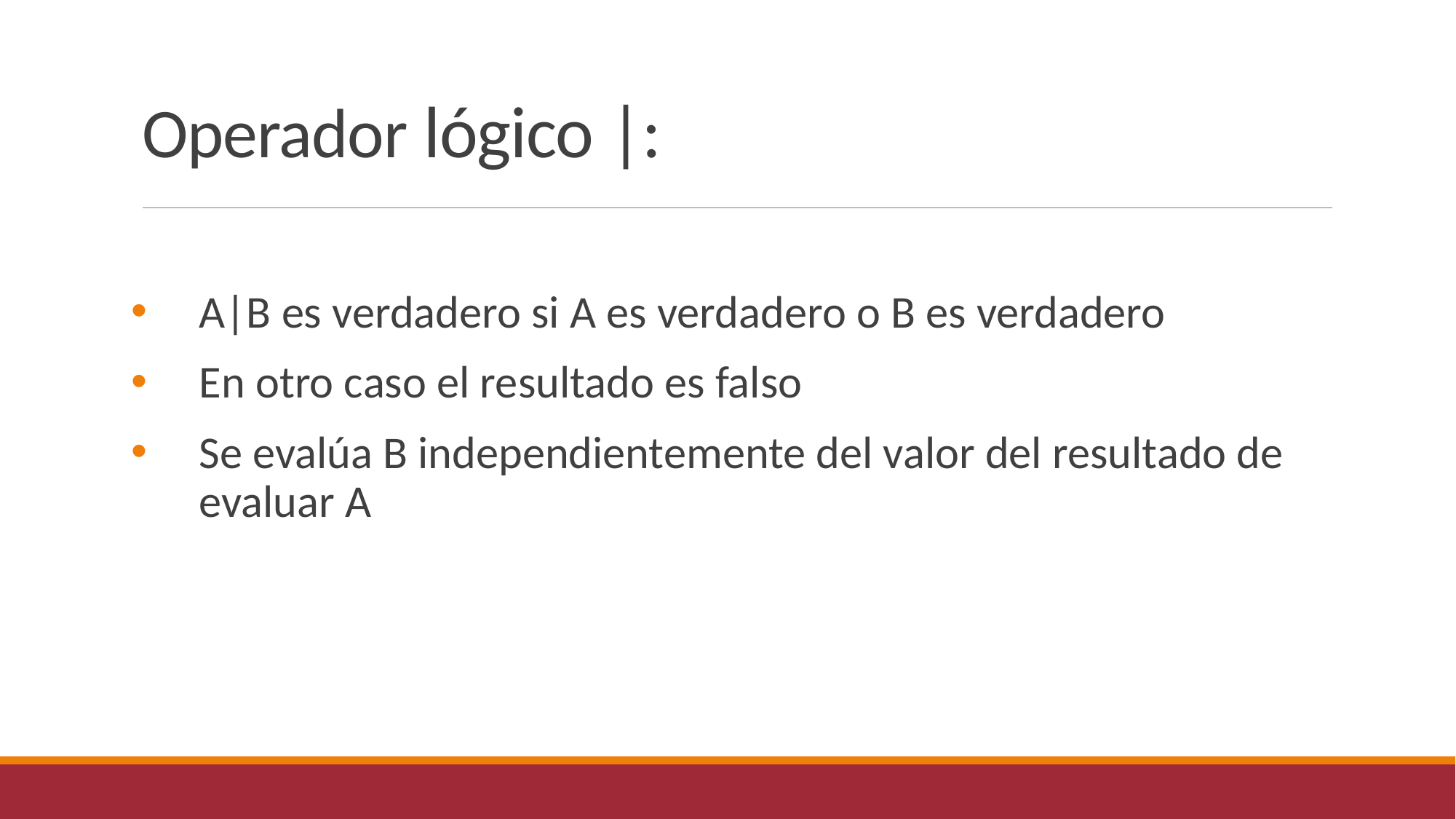

# Operador lógico |:
A|B es verdadero si A es verdadero o B es verdadero
En otro caso el resultado es falso
Se evalúa B independientemente del valor del resultado de evaluar A